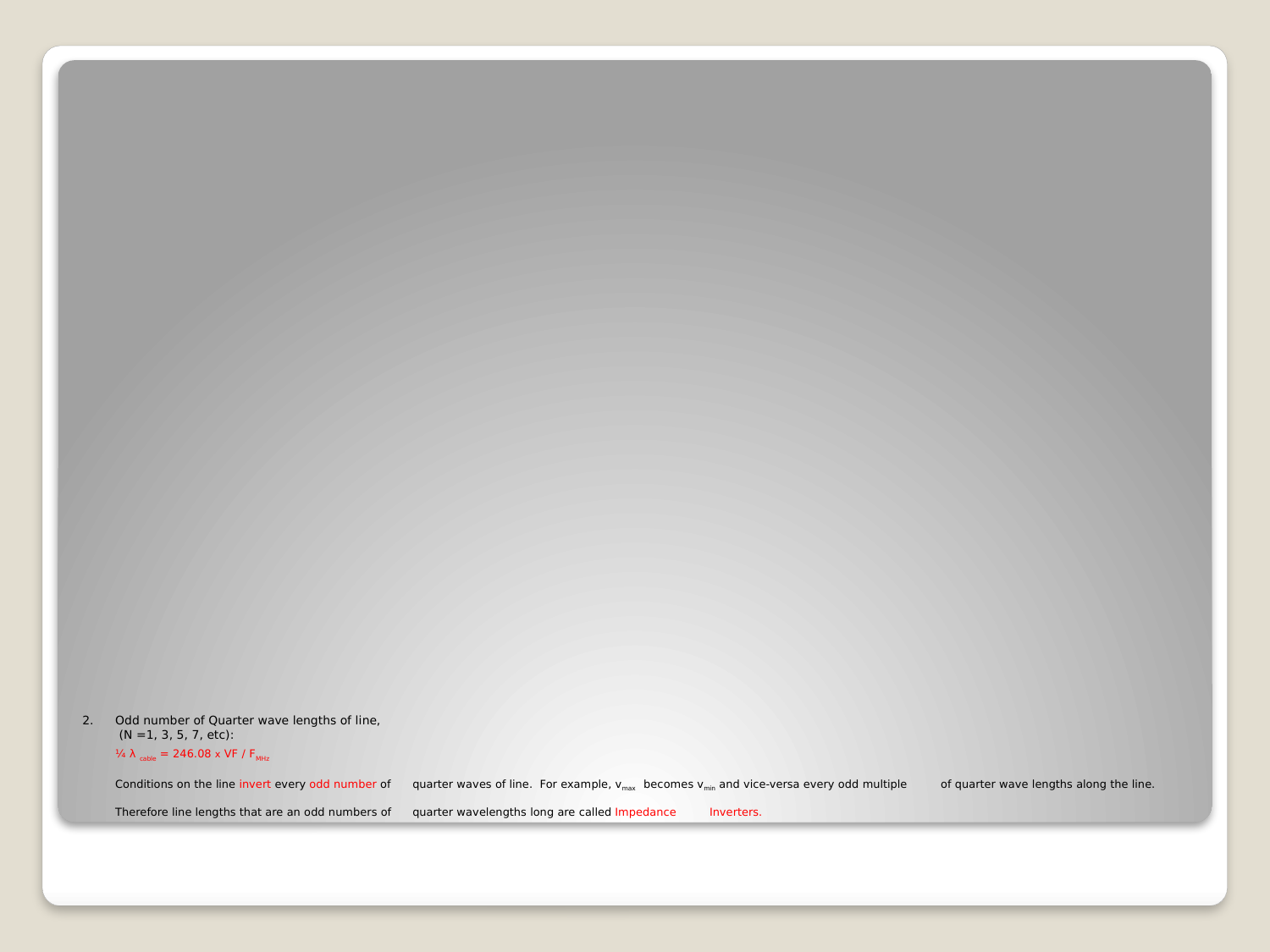

# 2.	Odd number of Quarter wave lengths of line, (N =1, 3, 5, 7, etc): ¼ λ cable = 246.08 x VF / FMHz Conditions on the line invert every odd number of 	quarter waves of line.  For example, vmax 		becomes vmin and vice-versa every odd multiple 	of quarter wave lengths along the line. Therefore line lengths that are an odd numbers of 	quarter wavelengths long are called Impedance 	Inverters.